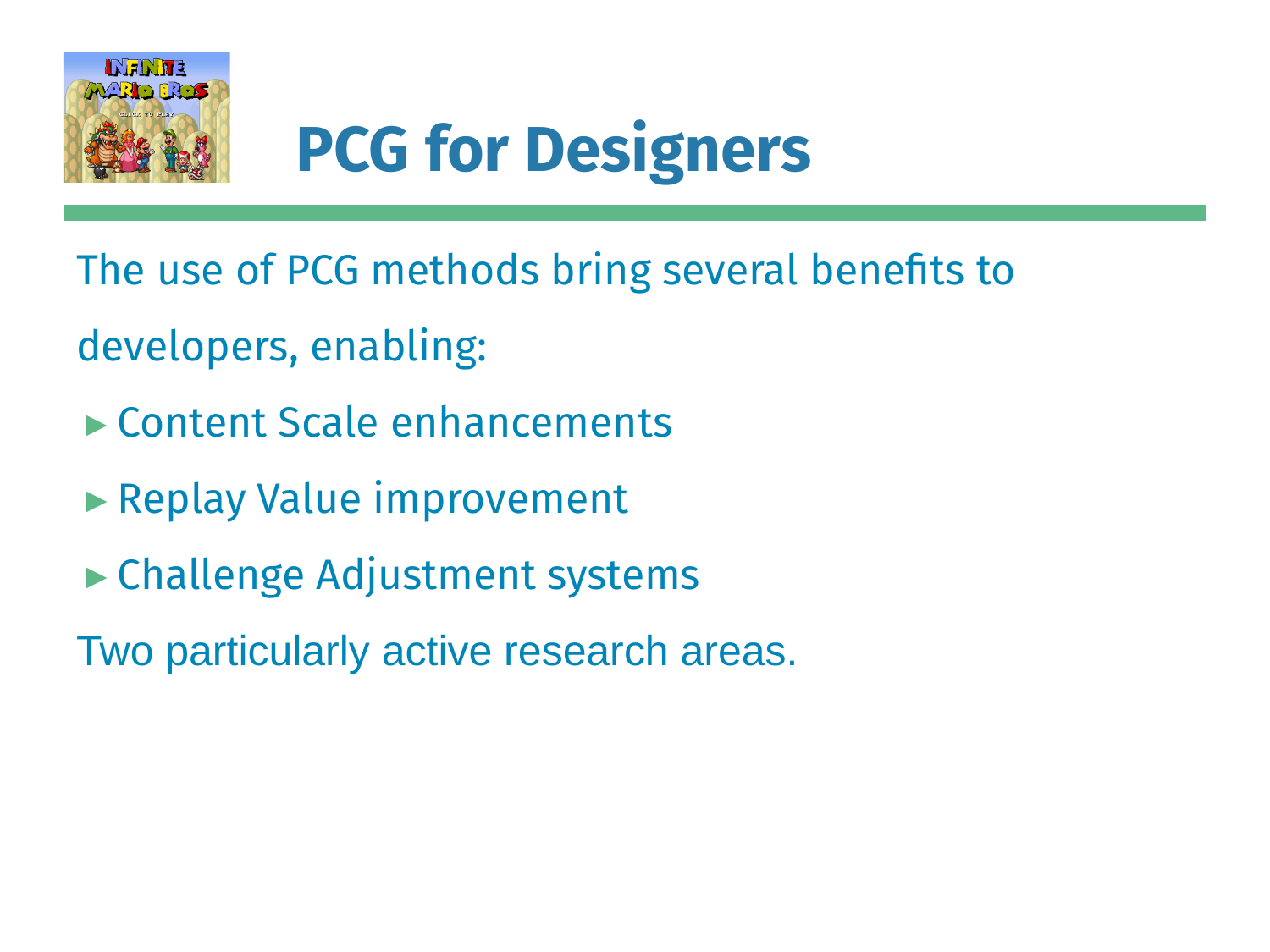

# PCG for Designers

The use of PCG methods bring several benefits to
developers, enabling:
 ▸ Content Scale enhancements
 ▸ Replay Value improvement
 ▸ Challenge Adjustment systems
Two particularly active research areas.